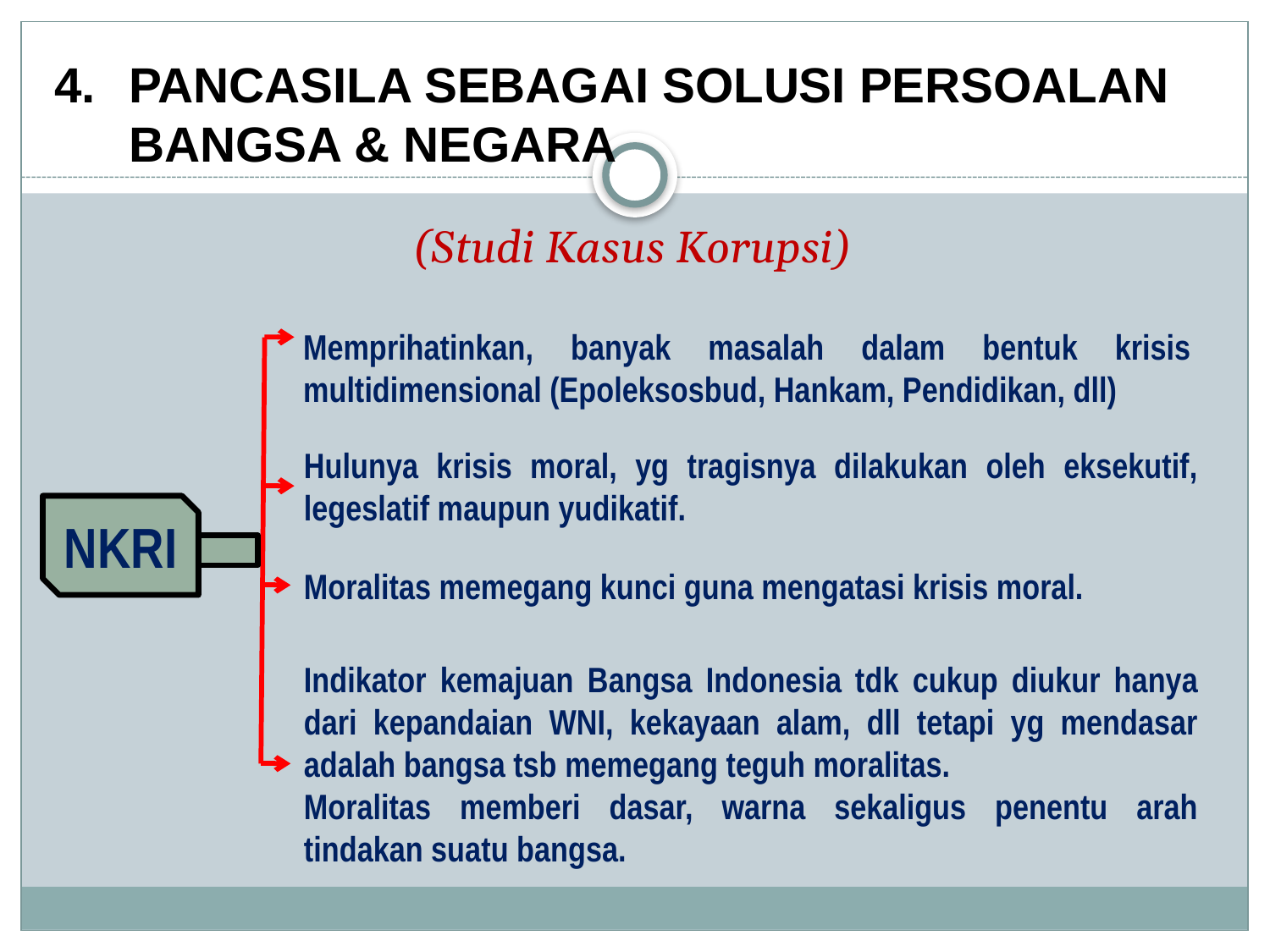

# 4. 	PANCASILA SEBAGAI SOLUSI PERSOALAN BANGSA & NEGARA
(Studi Kasus Korupsi)
Memprihatinkan, banyak masalah dalam bentuk krisis multidimensional (Epoleksosbud, Hankam, Pendidikan, dll)
Hulunya krisis moral, yg tragisnya dilakukan oleh eksekutif, legeslatif maupun yudikatif.
NKRI

Moralitas memegang kunci guna mengatasi krisis moral.
Indikator kemajuan Bangsa Indonesia tdk cukup diukur hanya dari kepandaian WNI, kekayaan alam, dll tetapi yg mendasar adalah bangsa tsb memegang teguh moralitas.
Moralitas memberi dasar, warna sekaligus penentu arah tindakan suatu bangsa.